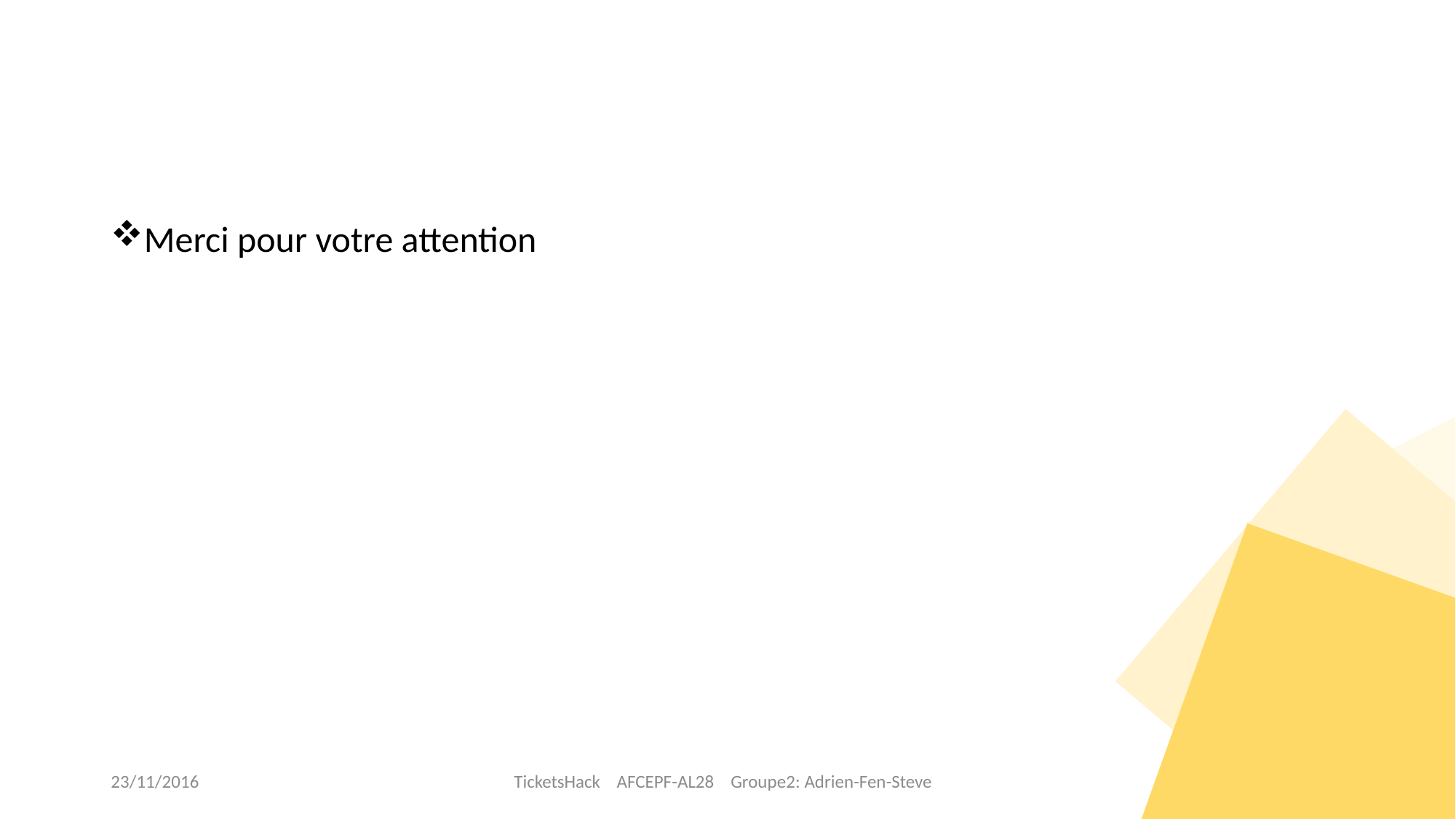

Merci pour votre attention

23/11/2016
TicketsHack    AFCEPF-AL28    Groupe2: Adrien-Fen-Steve
19